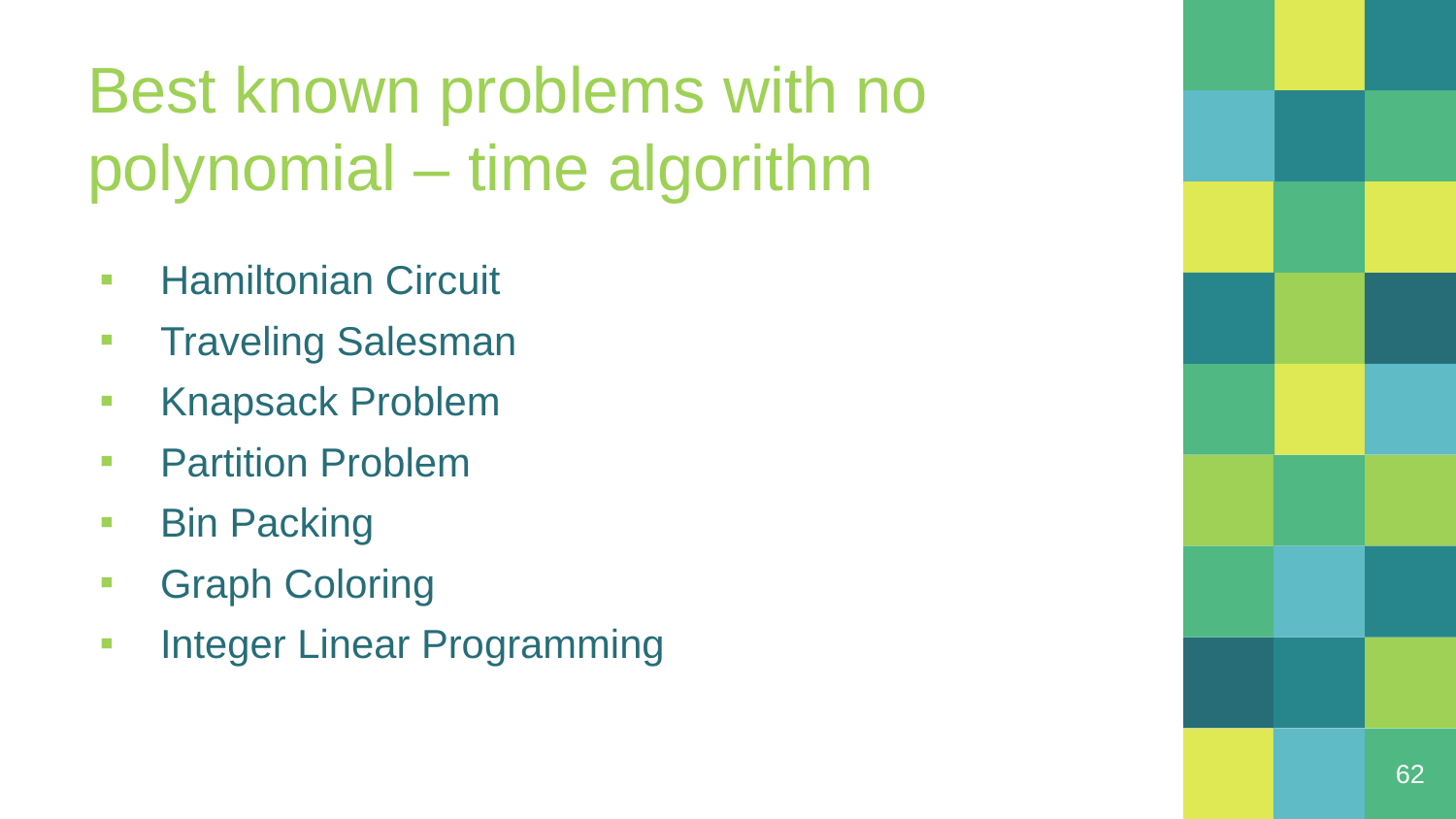

# Best known problems with no polynomial – time algorithm
Hamiltonian Circuit
Traveling Salesman
Knapsack Problem
Partition Problem
Bin Packing
Graph Coloring
Integer Linear Programming
62